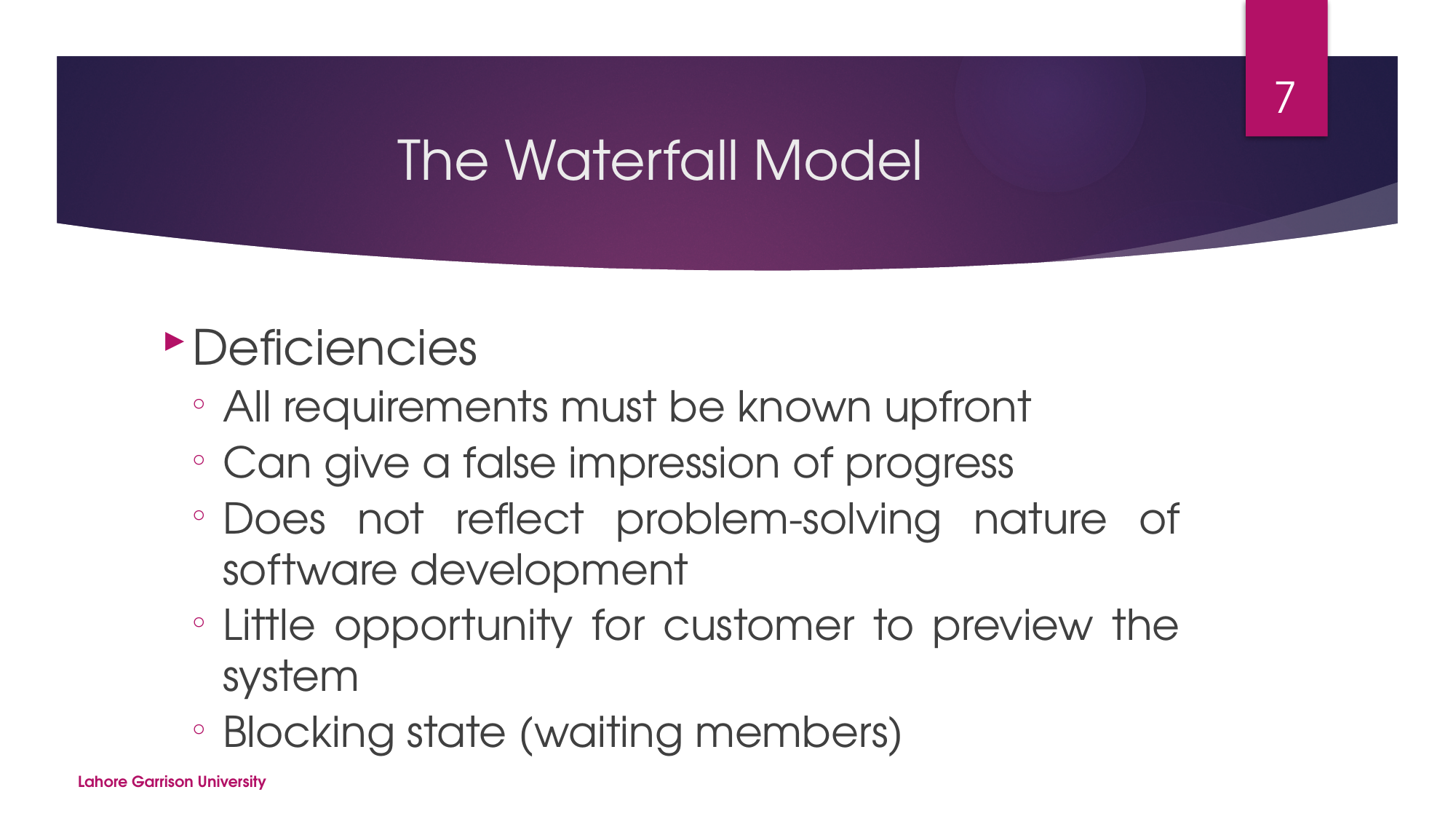

7
# The Waterfall Model
Deficiencies
All requirements must be known upfront
Can give a false impression of progress
Does not reflect problem-solving nature of software development
Little opportunity for customer to preview the system
Blocking state (waiting members)
Lahore Garrison University